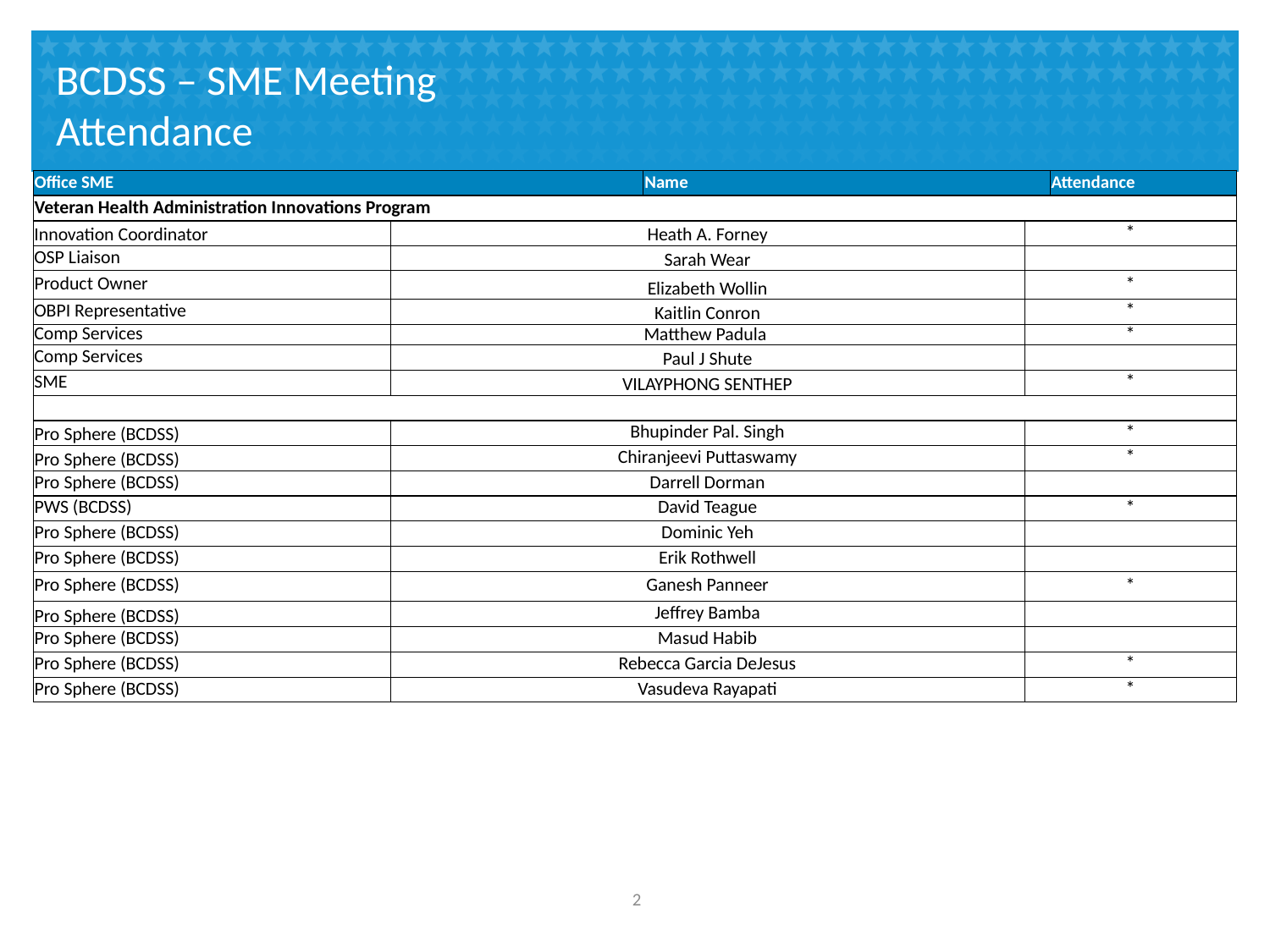

# BCDSS – SME Meeting Attendance
| Office SME |  | Name |  | Attendance |
| --- | --- | --- | --- | --- |
| Veteran Health Administration Innovations Program |  |  |  |  |
| Innovation Coordinator | Heath A. Forney |  | \* |  |
| OSP Liaison | Sarah Wear |  |  |  |
| Product Owner | Elizabeth Wollin |  | \* |  |
| OBPI Representative | Kaitlin Conron |  | \* |  |
| Comp Services | Matthew Padula |  | \* |  |
| Comp Services | Paul J Shute |  |  |  |
| SME | VILAYPHONG SENTHEP |  | \* |  |
|  |  |  |  |  |
| Pro Sphere (BCDSS) | Bhupinder Pal. Singh |  | \* |  |
| Pro Sphere (BCDSS) | Chiranjeevi Puttaswamy |  | \* |  |
| Pro Sphere (BCDSS) | Darrell Dorman |  |  |  |
| PWS (BCDSS) | David Teague |  | \* |  |
| Pro Sphere (BCDSS) | Dominic Yeh |  |  |  |
| Pro Sphere (BCDSS) | Erik Rothwell |  |  |  |
| Pro Sphere (BCDSS) | Ganesh Panneer |  | \* |  |
| Pro Sphere (BCDSS) | Jeffrey Bamba |  |  |  |
| Pro Sphere (BCDSS) | Masud Habib |  |  |  |
| Pro Sphere (BCDSS) | Rebecca Garcia DeJesus |  | \* |  |
| Pro Sphere (BCDSS) | Vasudeva Rayapati |  | \* |  |
2